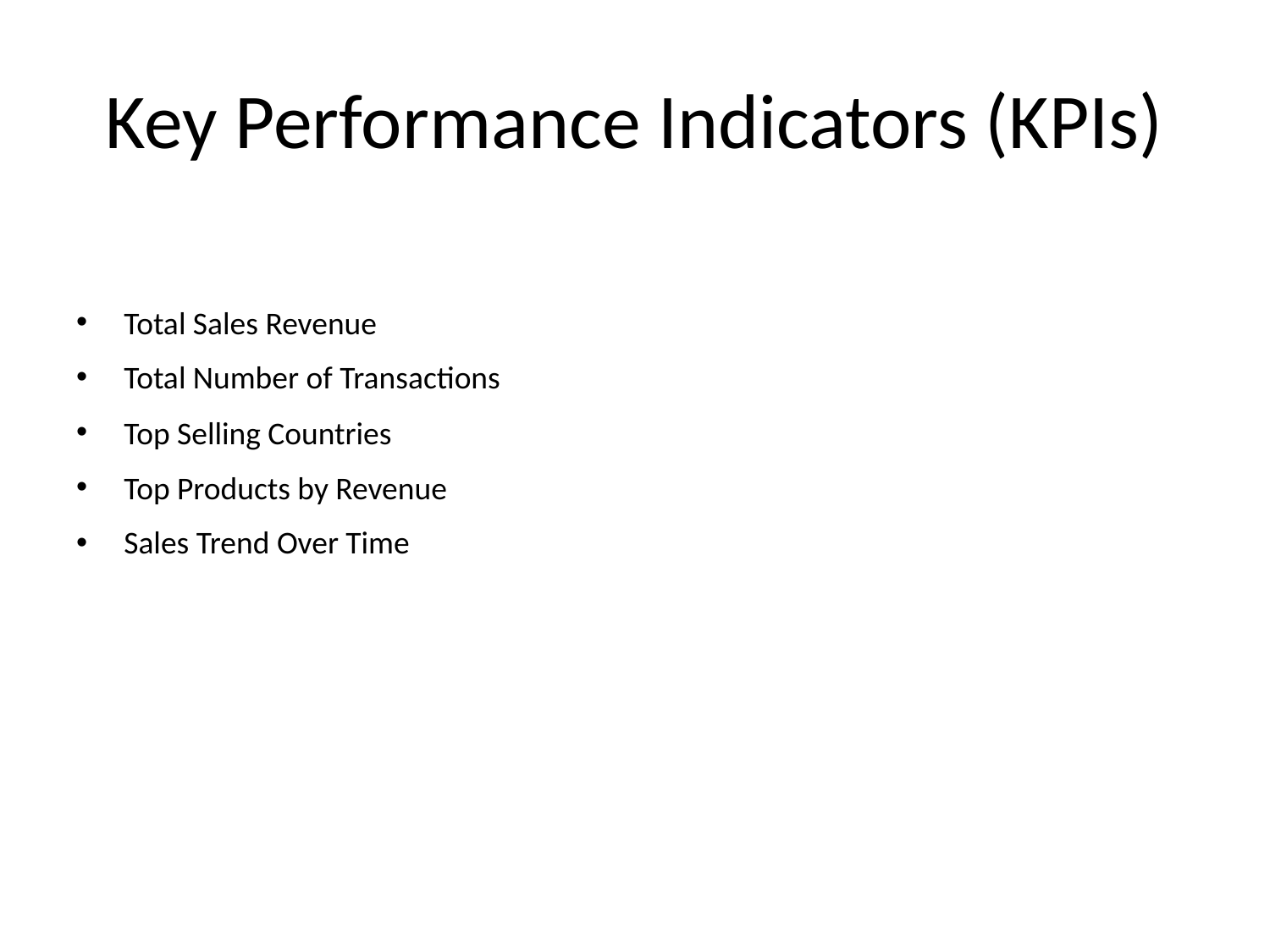

# Key Performance Indicators (KPIs)

Total Sales Revenue
Total Number of Transactions
Top Selling Countries
Top Products by Revenue
Sales Trend Over Time